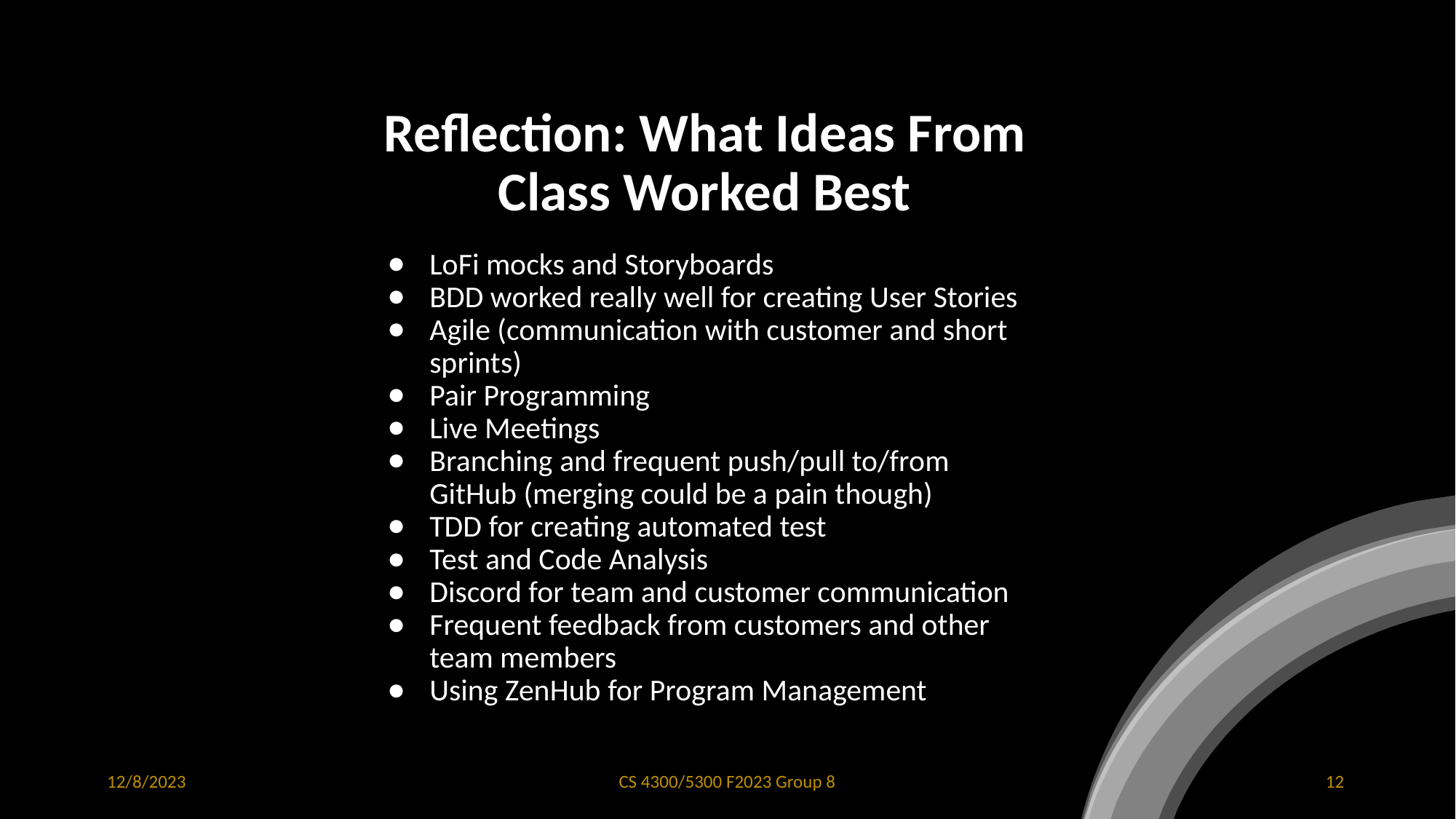

# Reflection: What Ideas From Class Worked Best
LoFi mocks and Storyboards
BDD worked really well for creating User Stories
Agile (communication with customer and short sprints)
Pair Programming
Live Meetings
Branching and frequent push/pull to/from GitHub (merging could be a pain though)
TDD for creating automated test
Test and Code Analysis
Discord for team and customer communication
Frequent feedback from customers and other team members
Using ZenHub for Program Management

12/8/2023
CS 4300/5300 F2023 Group 8
12